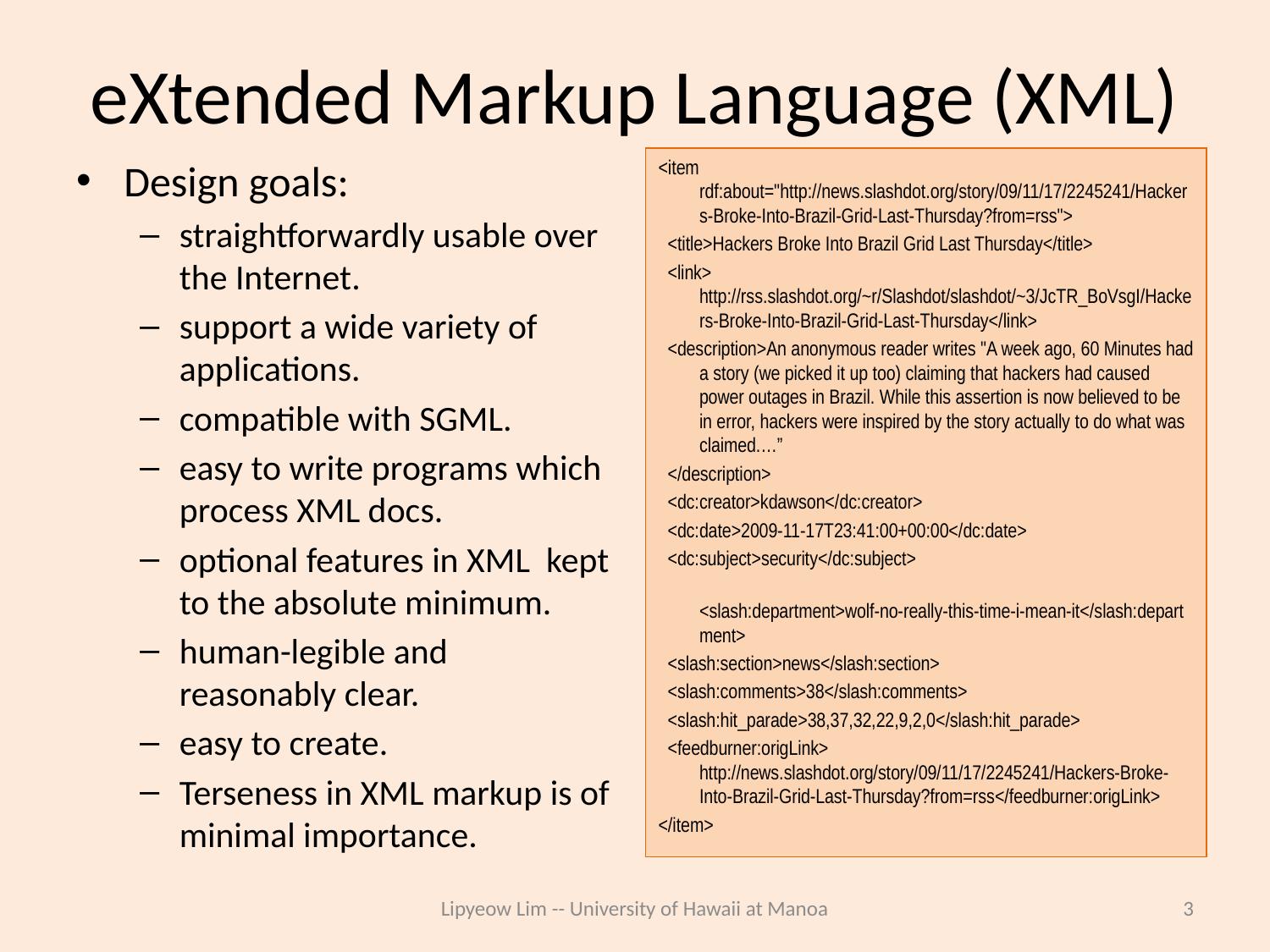

# eXtended Markup Language (XML)
Design goals:
straightforwardly usable over the Internet.
support a wide variety of applications.
compatible with SGML.
easy to write programs which process XML docs.
optional features in XML  kept to the absolute minimum.
human-legible and reasonably clear.
easy to create.
Terseness in XML markup is of minimal importance.

<item rdf:about="http://news.slashdot.org/story/09/11/17/2245241/Hackers-Broke-Into-Brazil-Grid-Last-Thursday?from=rss">
  <title>Hackers Broke Into Brazil Grid Last Thursday</title>
  <link> http://rss.slashdot.org/~r/Slashdot/slashdot/~3/JcTR_BoVsgI/Hackers-Broke-Into-Brazil-Grid-Last-Thursday</link>
  <description>An anonymous reader writes "A week ago, 60 Minutes had a story (we picked it up too) claiming that hackers had caused power outages in Brazil. While this assertion is now believed to be in error, hackers were inspired by the story actually to do what was claimed.…”
  </description>
  <dc:creator>kdawson</dc:creator>
  <dc:date>2009-11-17T23:41:00+00:00</dc:date>
  <dc:subject>security</dc:subject>
  <slash:department>wolf-no-really-this-time-i-mean-it</slash:department>
  <slash:section>news</slash:section>
  <slash:comments>38</slash:comments>
  <slash:hit_parade>38,37,32,22,9,2,0</slash:hit_parade>
  <feedburner:origLink> http://news.slashdot.org/story/09/11/17/2245241/Hackers-Broke-Into-Brazil-Grid-Last-Thursday?from=rss</feedburner:origLink>
</item>
Lipyeow Lim -- University of Hawaii at Manoa
3